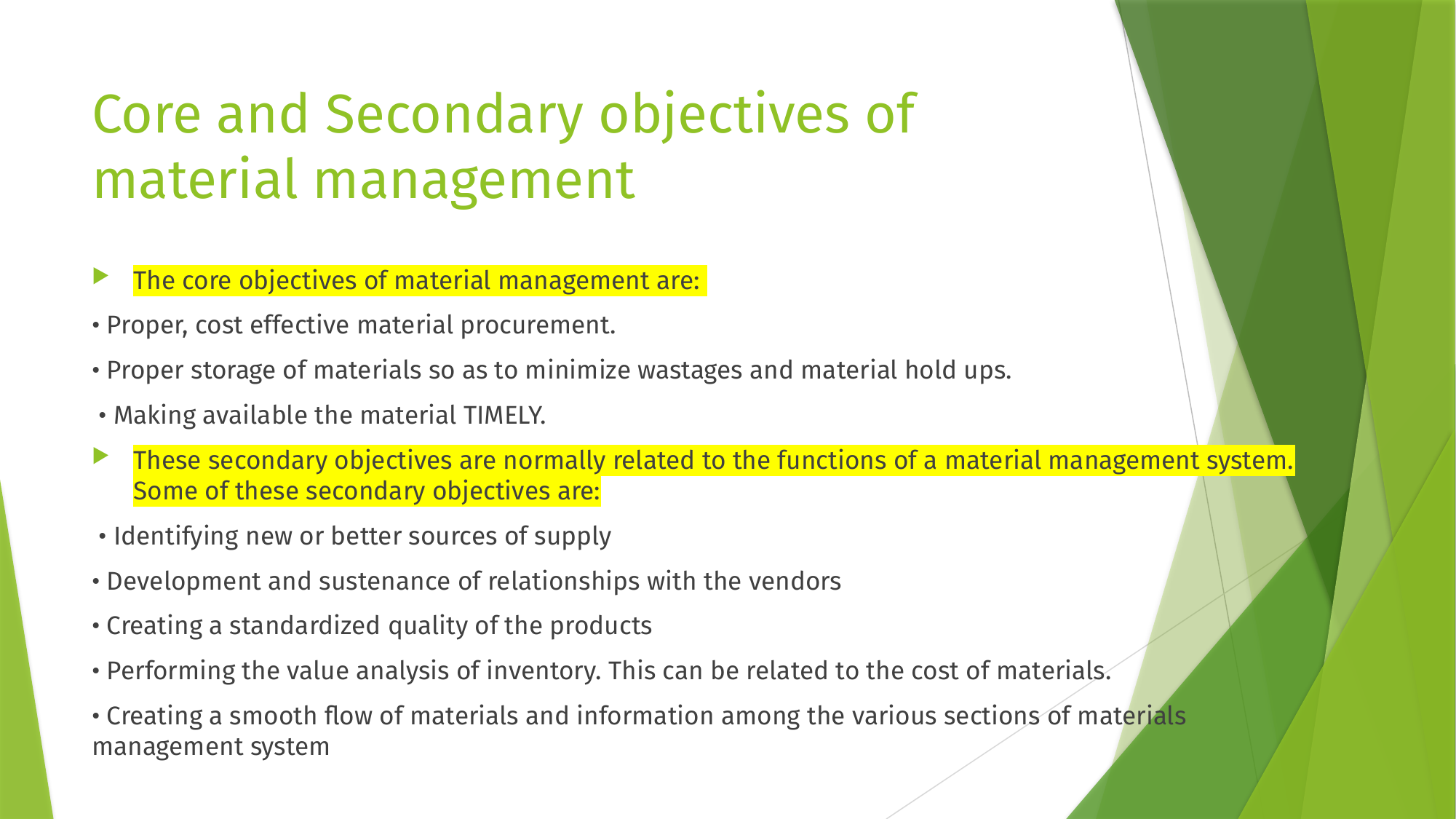

# Core and Secondary objectives of material management
The core objectives of material management are:
• Proper, cost effective material procurement.
• Proper storage of materials so as to minimize wastages and material hold ups.
 • Making available the material TIMELY.
These secondary objectives are normally related to the functions of a material management system. Some of these secondary objectives are:
 • Identifying new or better sources of supply
• Development and sustenance of relationships with the vendors
• Creating a standardized quality of the products
• Performing the value analysis of inventory. This can be related to the cost of materials.
• Creating a smooth flow of materials and information among the various sections of materials management system